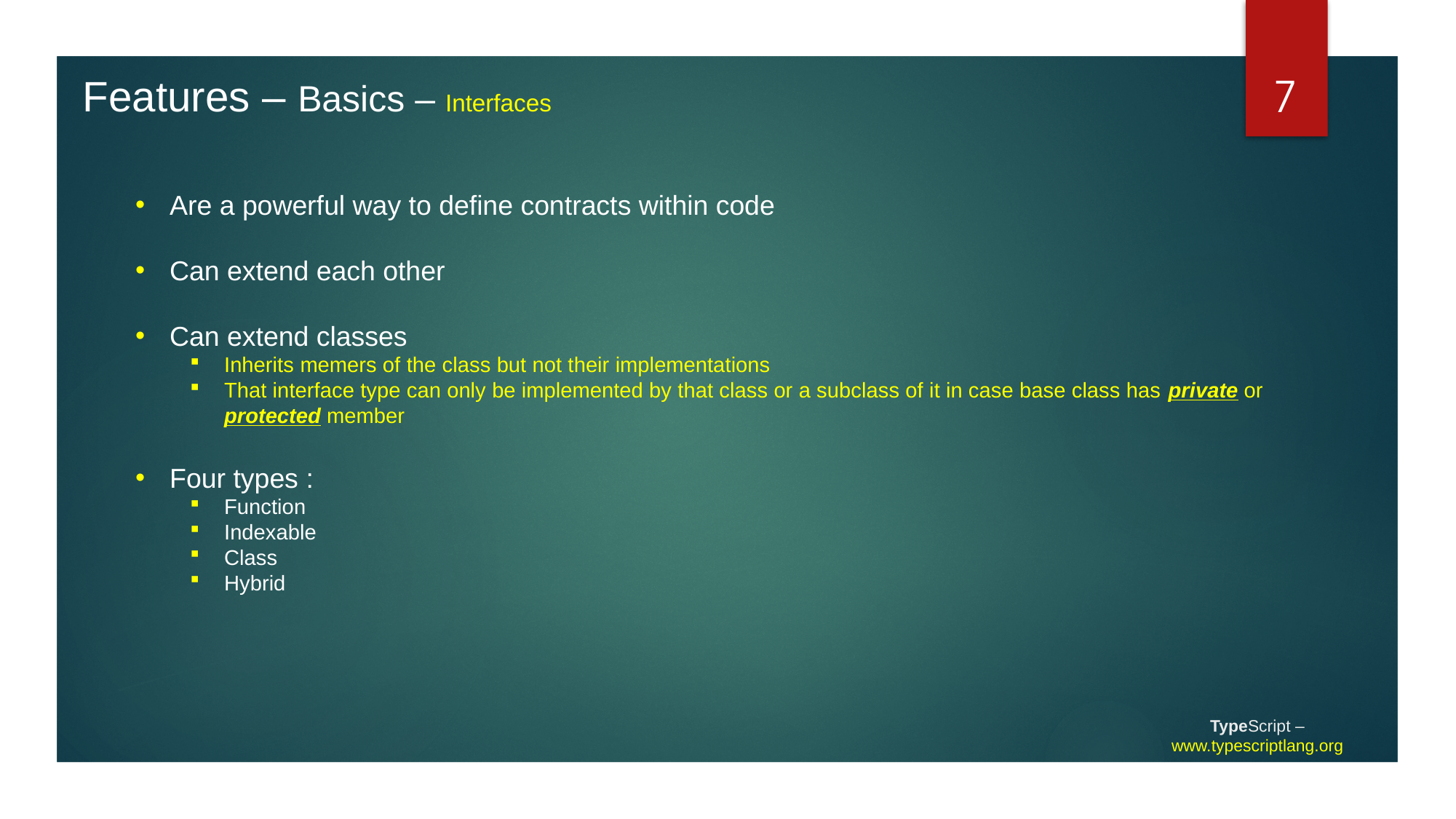

7
Features – Basics – Interfaces
Are a powerful way to define contracts within code

Can extend each other

Can extend classes
Inherits memers of the class but not their implementations
That interface type can only be implemented by that class or a subclass of it in case base class has private or protected member

Four types :
Function
Indexable
Class
Hybrid

# TypeScript – www.typescriptlang.org